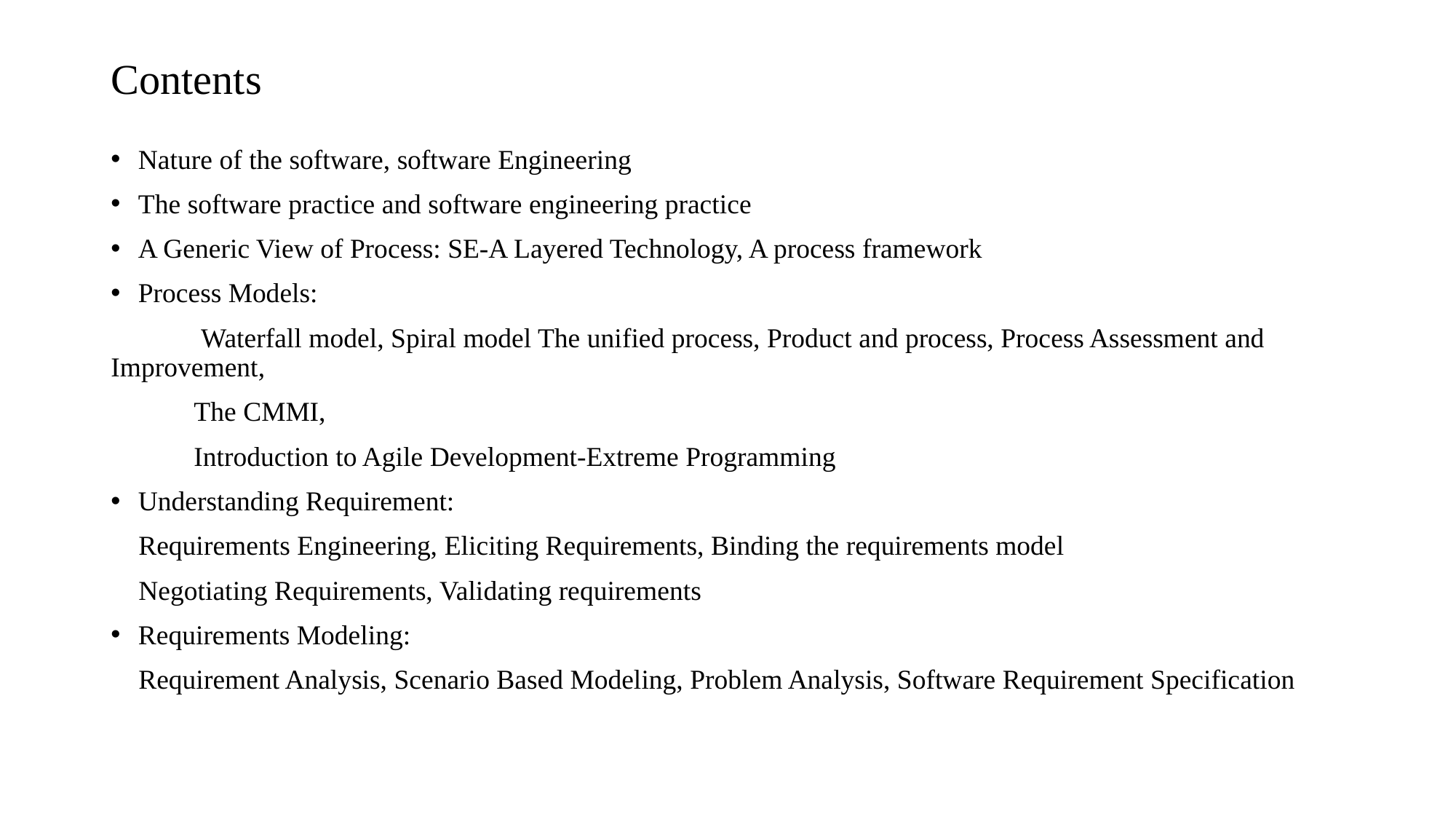

# Contents
Nature of the software, software Engineering
The software practice and software engineering practice
A Generic View of Process: SE-A Layered Technology, A process framework
Process Models:
             Waterfall model, Spiral model The unified process, Product and process, Process Assessment and            Improvement,
            The CMMI,
            Introduction to Agile Development-Extreme Programming
Understanding Requirement:
    Requirements Engineering, Eliciting Requirements, Binding the requirements model
    Negotiating Requirements, Validating requirements
Requirements Modeling:
    Requirement Analysis, Scenario Based Modeling, Problem Analysis, Software Requirement Specification